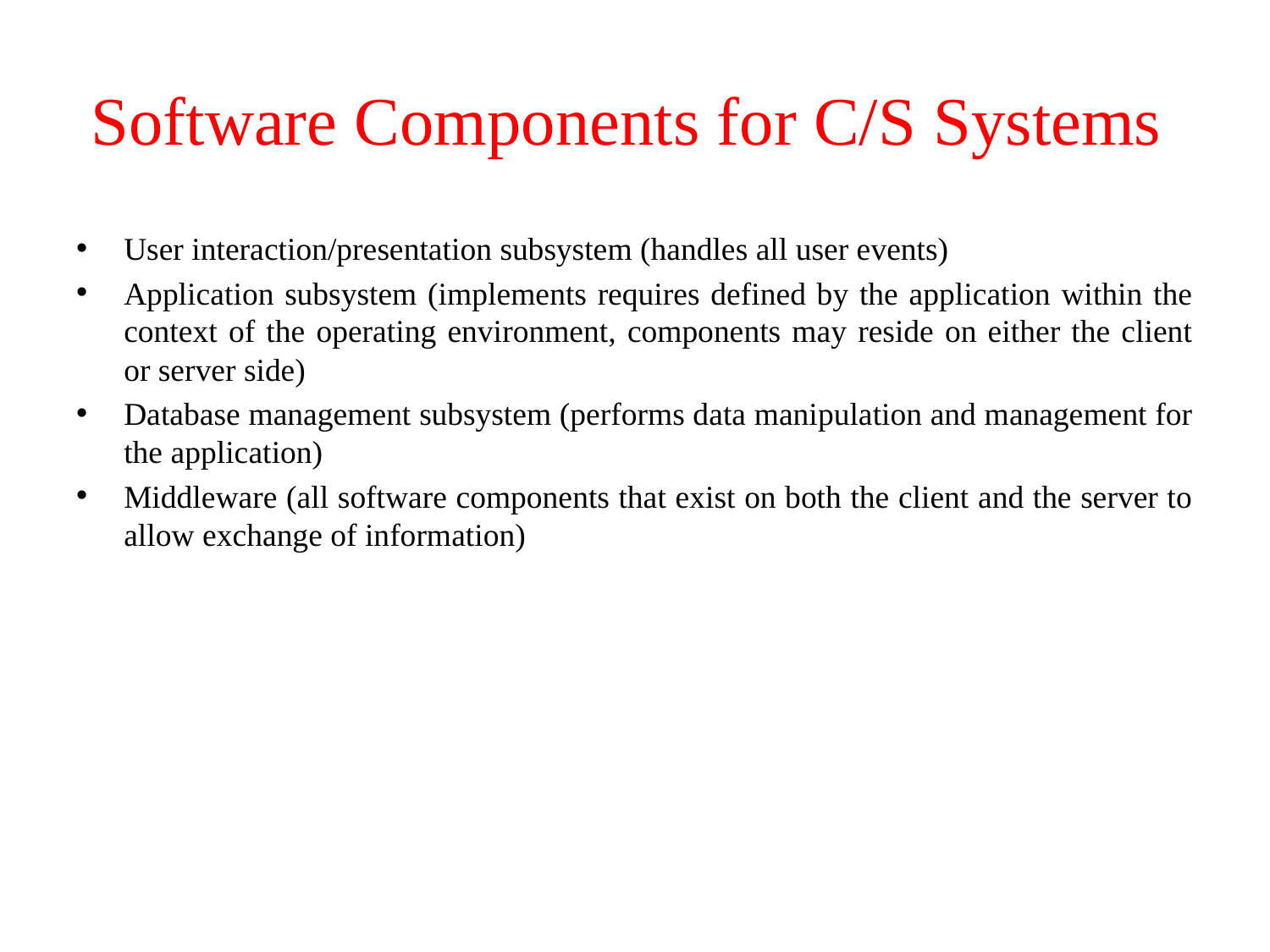

# Software Components for C/S Systems
User interaction/presentation subsystem (handles all user events)
Application subsystem (implements requires defined by the application within the context of the operating environment, components may reside on either the client or server side)
Database management subsystem (performs data manipulation and management for the application)
Middleware (all software components that exist on both the client and the server to allow exchange of information)